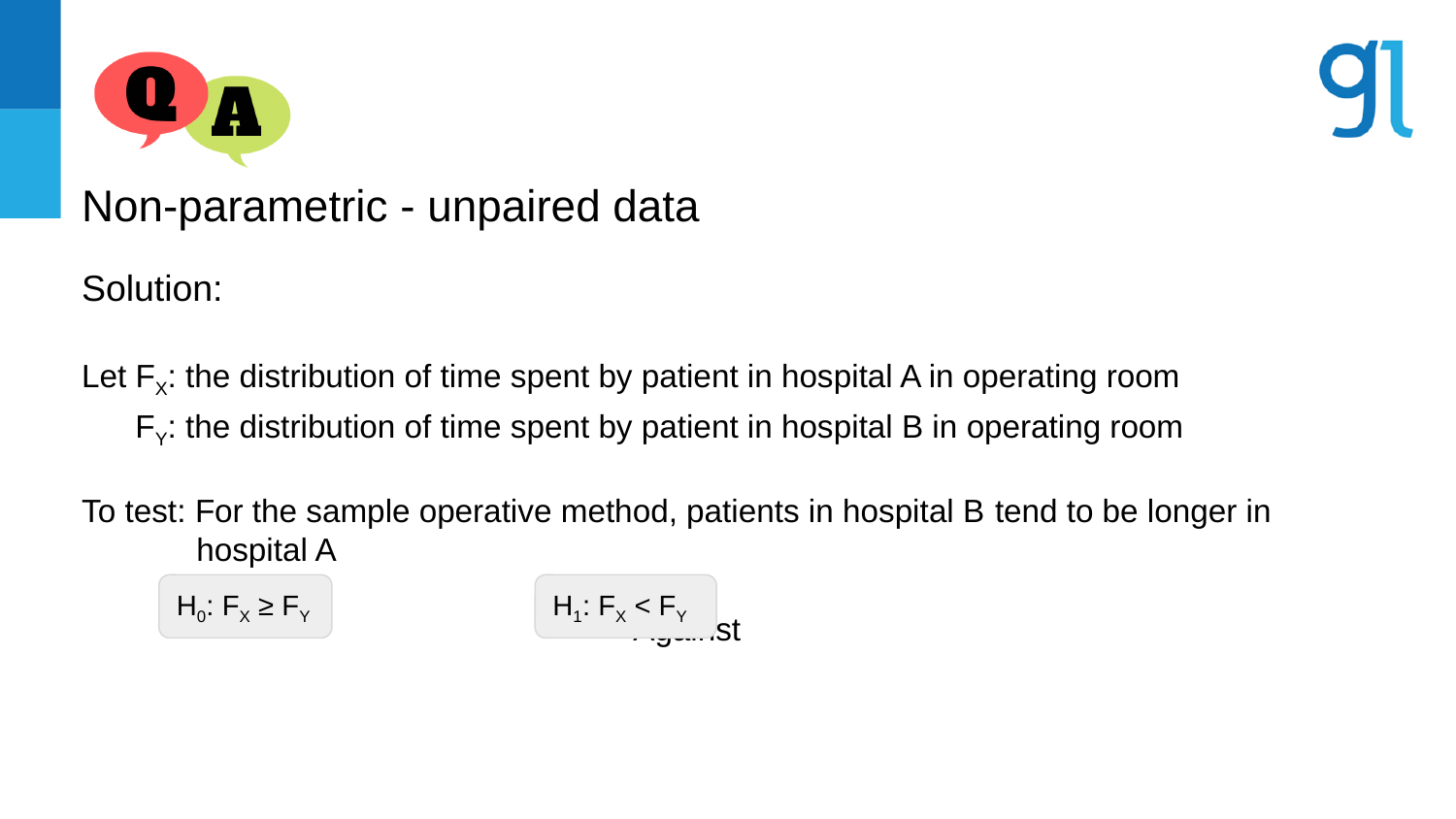

Non-parametric - unpaired data
Solution:
Let FX: the distribution of time spent by patient in hospital A in operating room
      FY: the distribution of time spent by patient in hospital B in operating room
To test: For the sample operative method, patients in hospital B tend to be longer in hospital A
				Against

H0: FX ≥ FY
H1: FX < FY